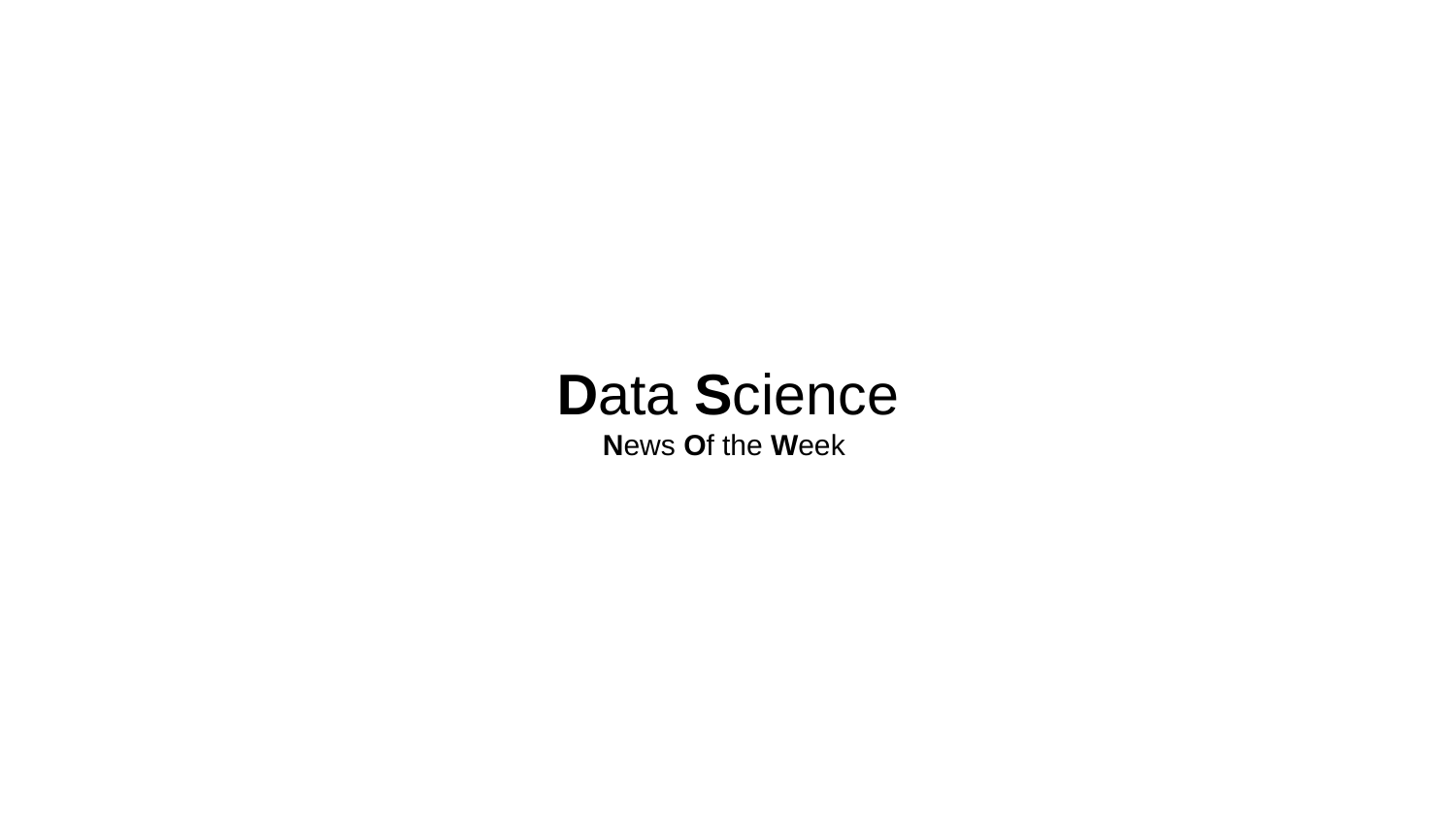

# Data Science
News Of the Week